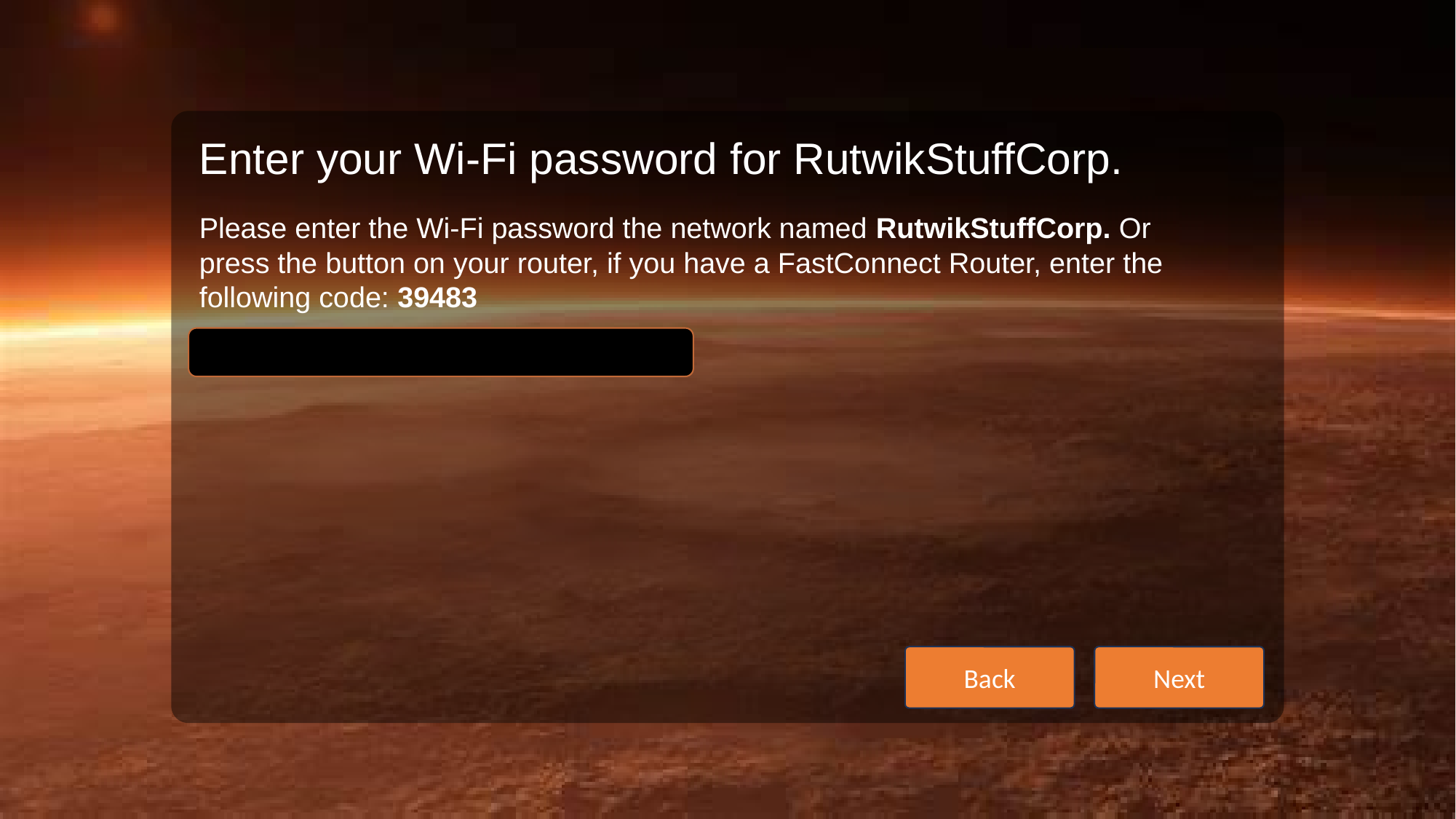

Enter your Wi-Fi password for RutwikStuffCorp.
Please enter the Wi-Fi password the network named RutwikStuffCorp. Or press the button on your router, if you have a FastConnect Router, enter the following code: 39483

Back
Next